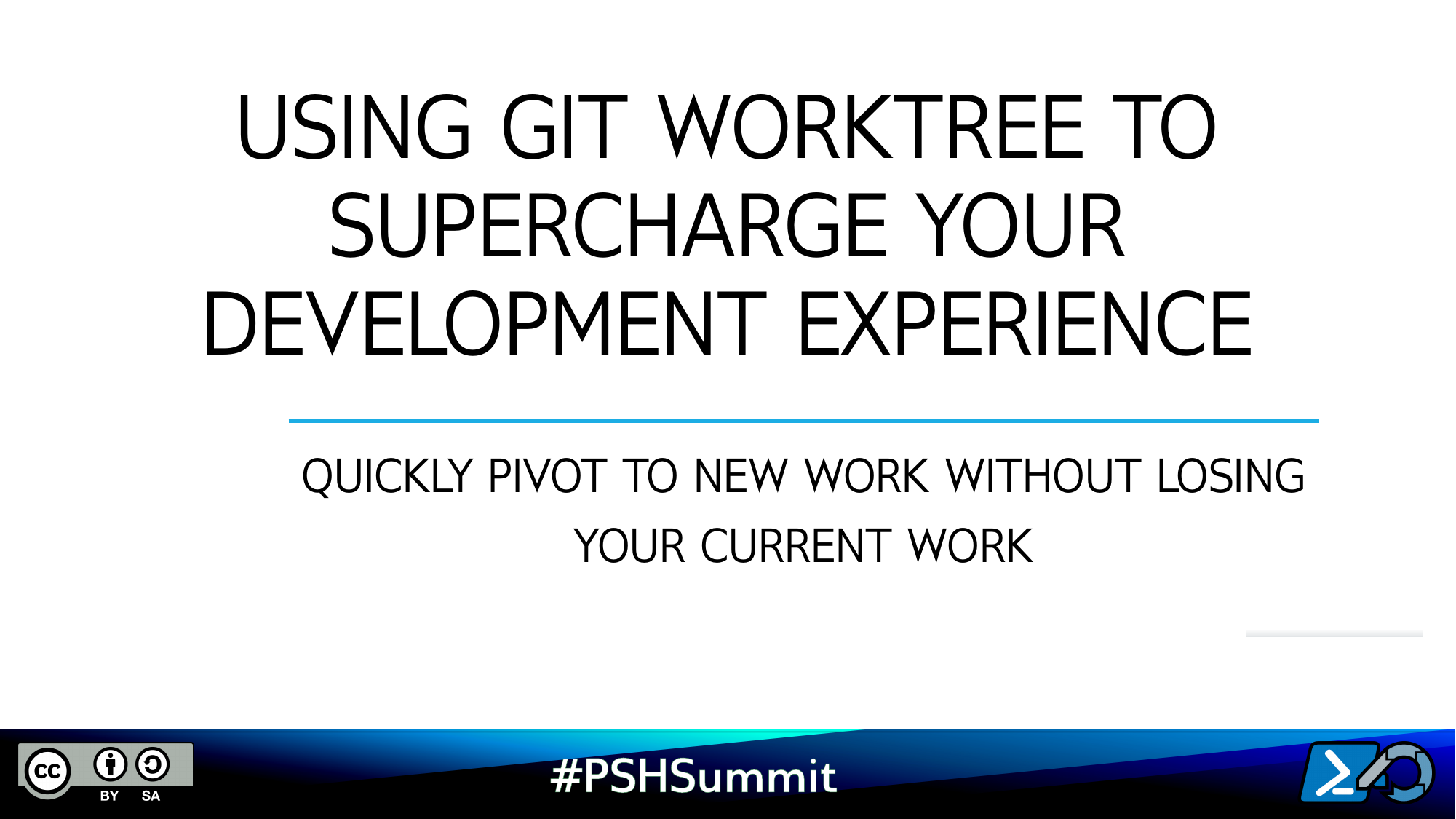

# Using Git worktree to supercharge your development experience
Quickly pivot to new work without losing your current work